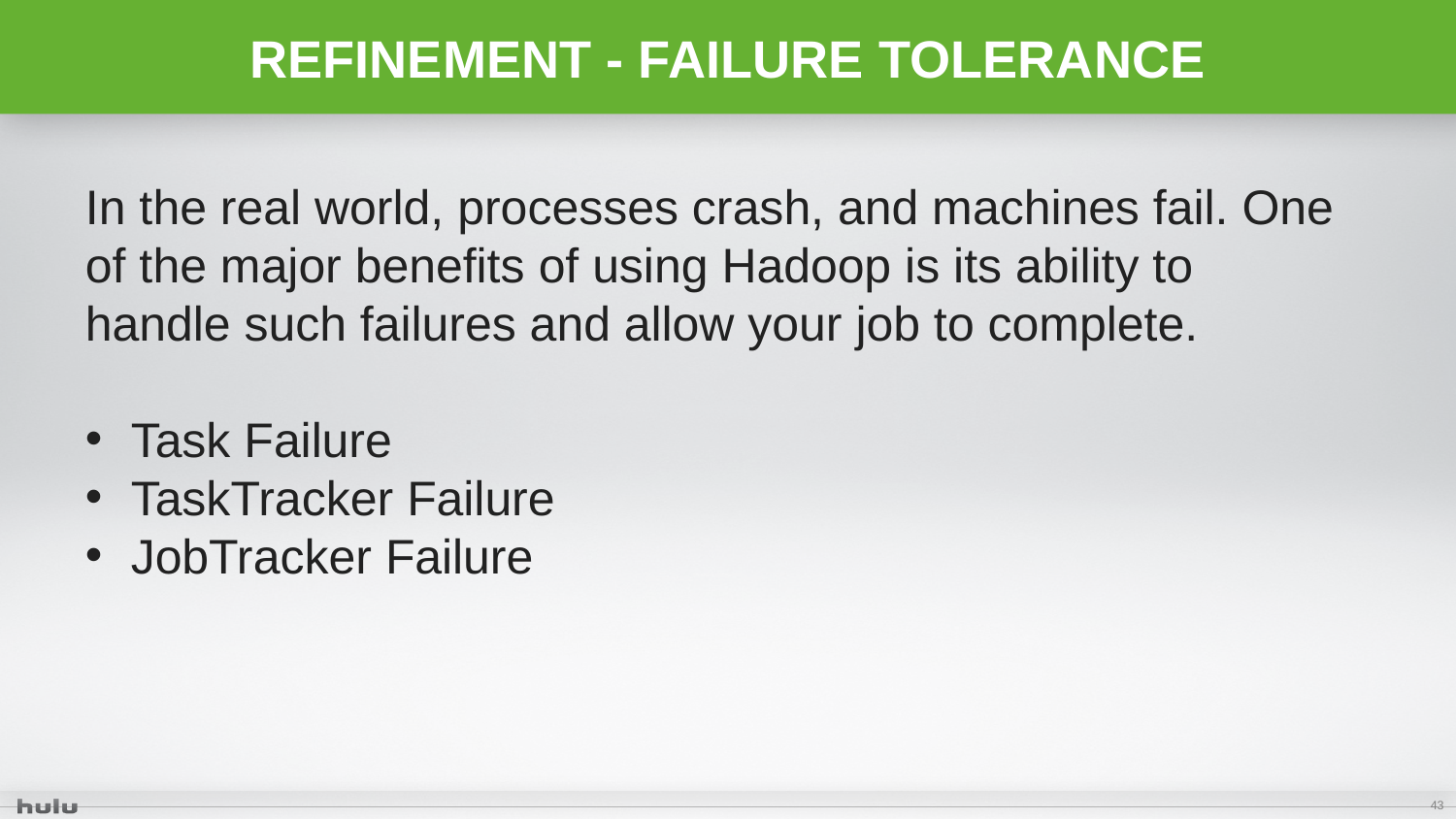

# Refinement - Failure tolerance
In the real world, processes crash, and machines fail. One of the major benefits of using Hadoop is its ability to handle such failures and allow your job to complete.

Task Failure
TaskTracker Failure
JobTracker Failure

43